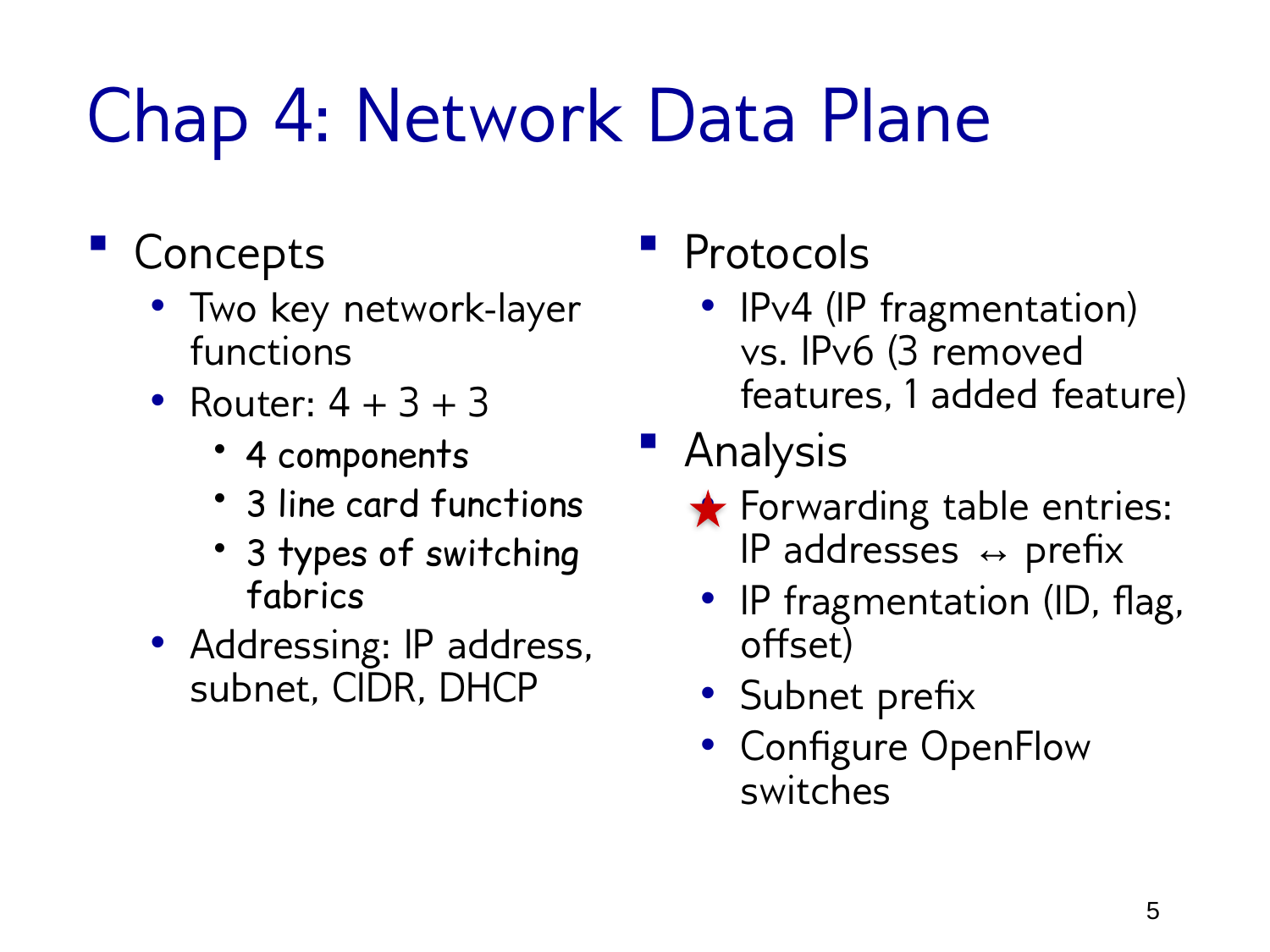

# Chap 4: Network Data Plane
Concepts
Two key network-layer functions
Router: 4 + 3 + 3
4 components
3 line card functions
3 types of switching fabrics
Addressing: IP address, subnet, CIDR, DHCP

Protocols
IPv4 (IP fragmentation) vs. IPv6 (3 removed features, 1 added feature)
Analysis
Forwarding table entries: IP addresses ↔ prefix
IP fragmentation (ID, flag, offset)
Subnet prefix
Configure OpenFlow switches

5